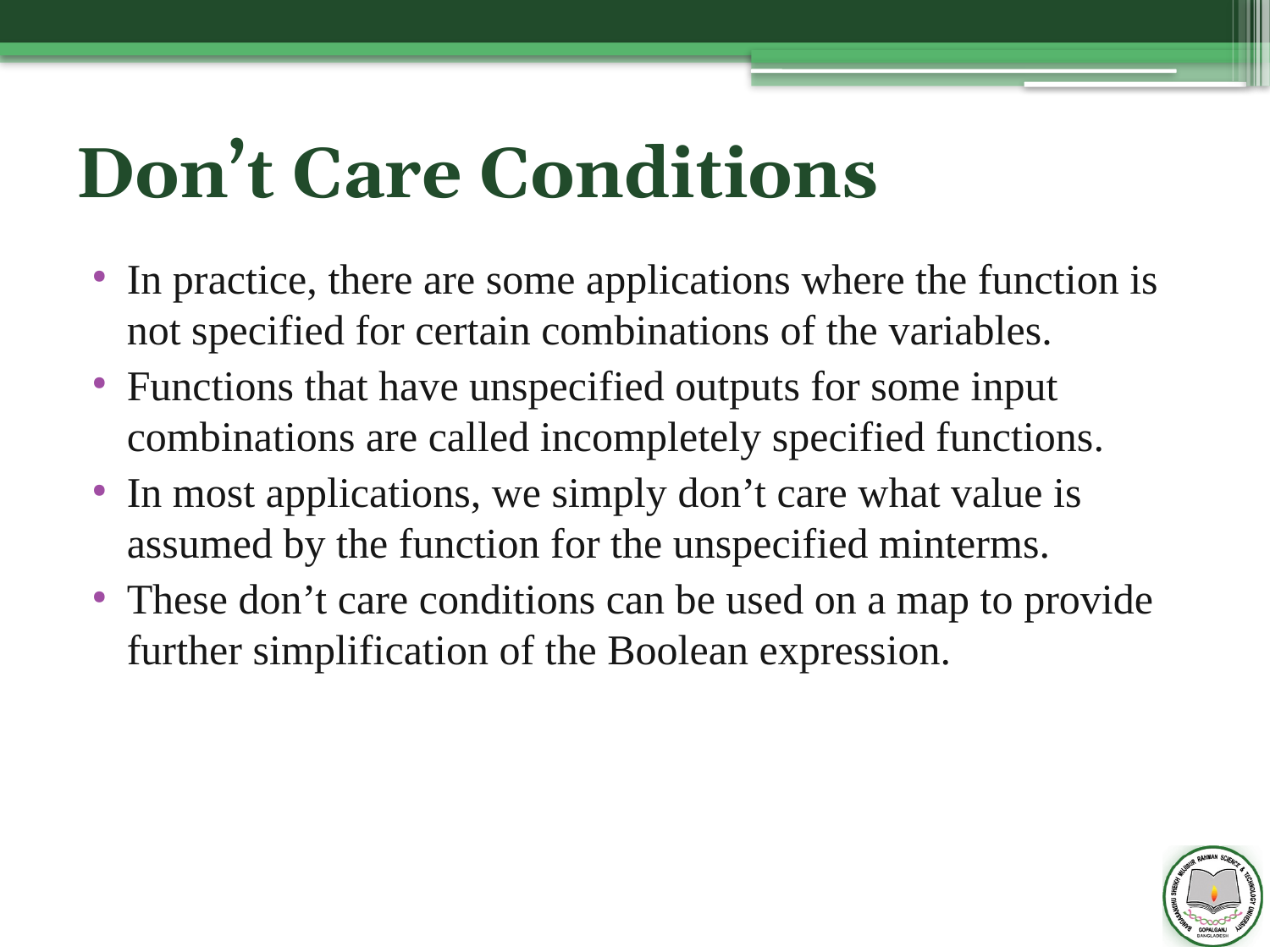

# Don’t Care Conditions
In practice, there are some applications where the function is not specified for certain combinations of the variables.
Functions that have unspecified outputs for some input combinations are called incompletely specified functions.
In most applications, we simply don’t care what value is assumed by the function for the unspecified minterms.
These don’t care conditions can be used on a map to provide further simplification of the Boolean expression.